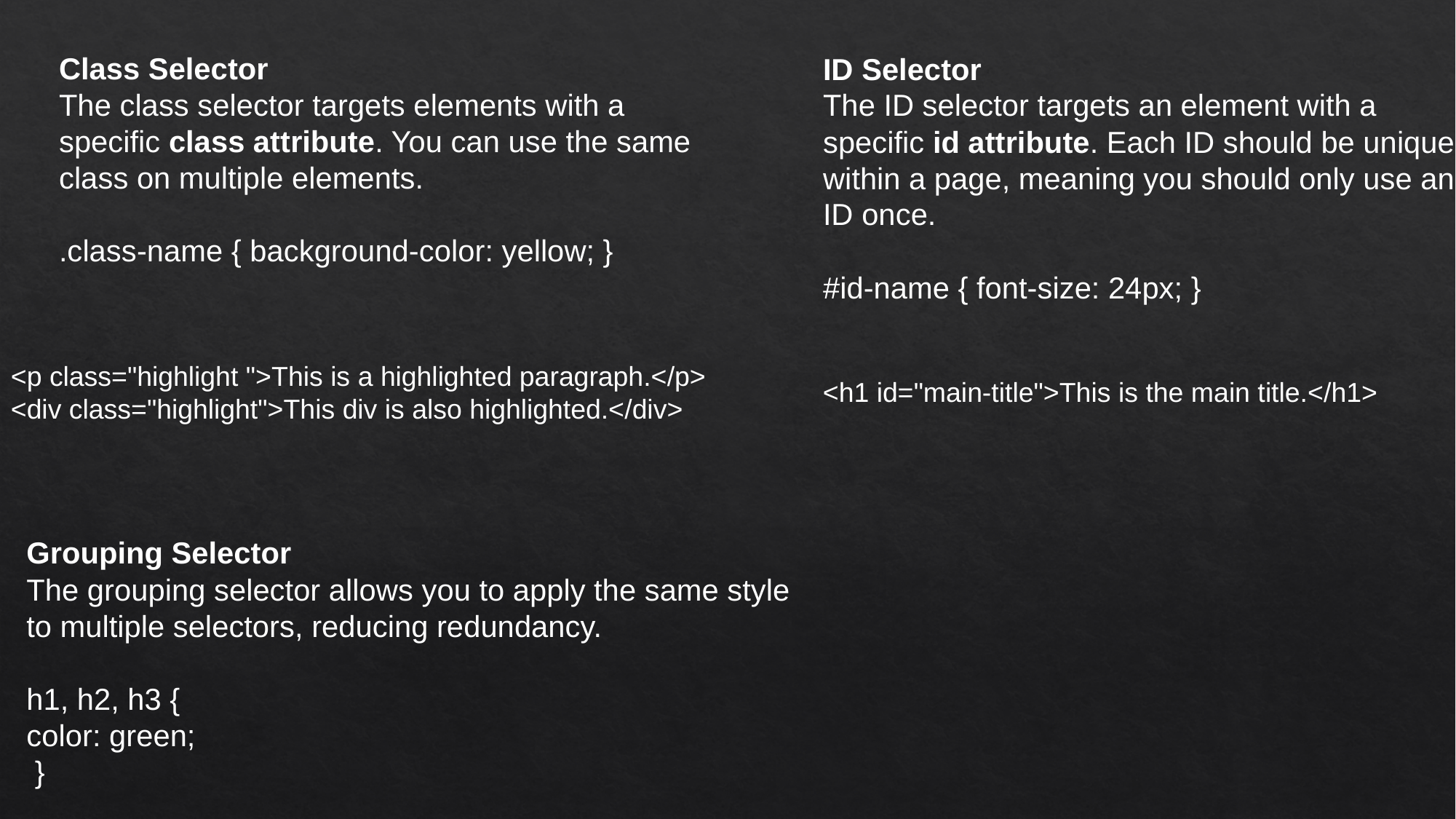

Class Selector
The class selector targets elements with a specific class attribute. You can use the same class on multiple elements.

.class-name { background-color: yellow; }

ID Selector
The ID selector targets an element with a specific id attribute. Each ID should be unique within a page, meaning you should only use an ID once.

#id-name { font-size: 24px; }

<p class="highlight ">This is a highlighted paragraph.</p> <div class="highlight">This div is also highlighted.</div>
<h1 id="main-title">This is the main title.</h1>
Grouping Selector
The grouping selector allows you to apply the same style
to multiple selectors, reducing redundancy.

h1, h2, h3 {
color: green;
 }